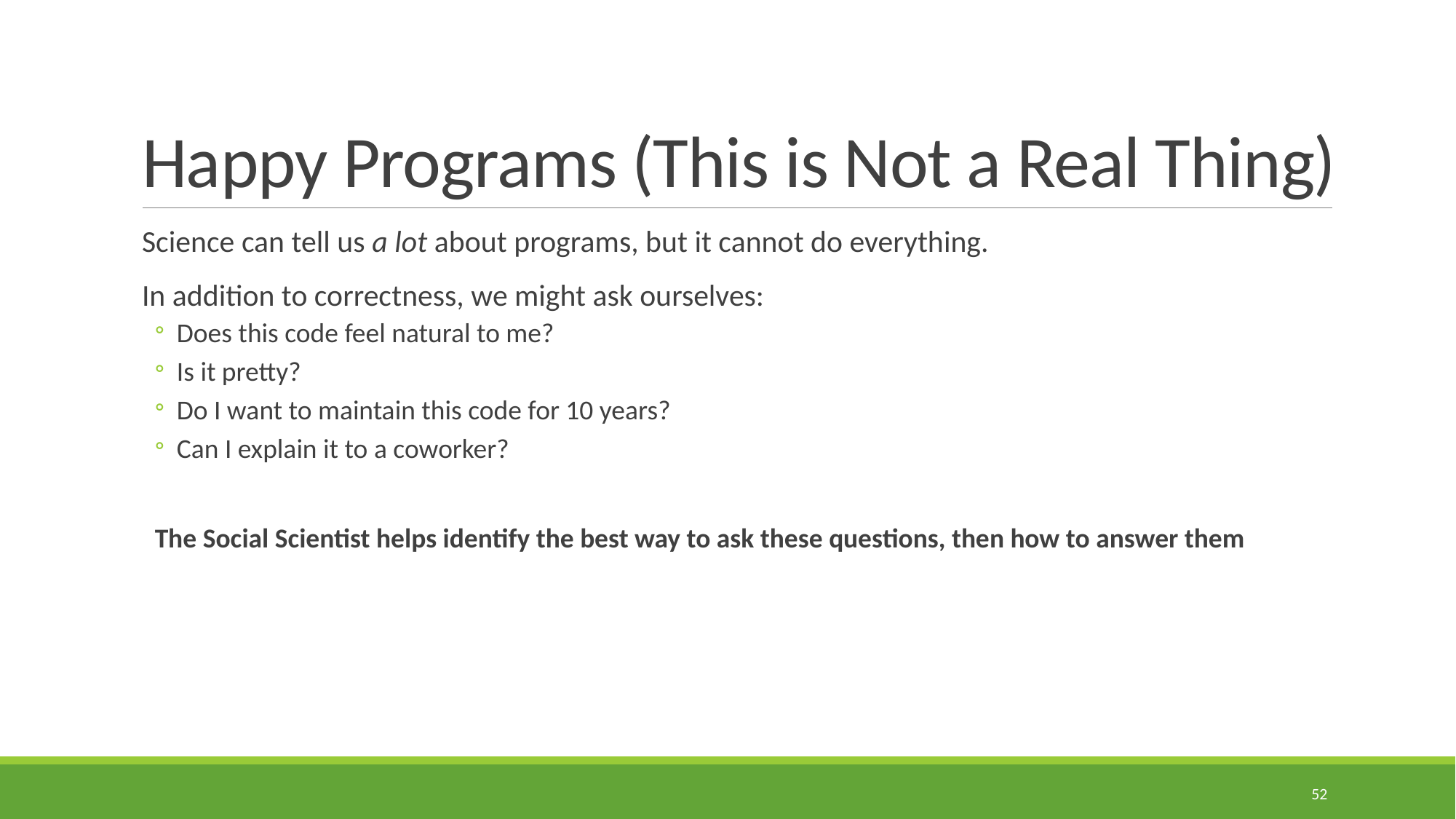

# Happy Programs (This is Not a Real Thing)
Science can tell us a lot about programs, but it cannot do everything.
In addition to correctness, we might ask ourselves:
Does this code feel natural to me?
Is it pretty?
Do I want to maintain this code for 10 years?
Can I explain it to a coworker?

The Social Scientist helps identify the best way to ask these questions, then how to answer them
52